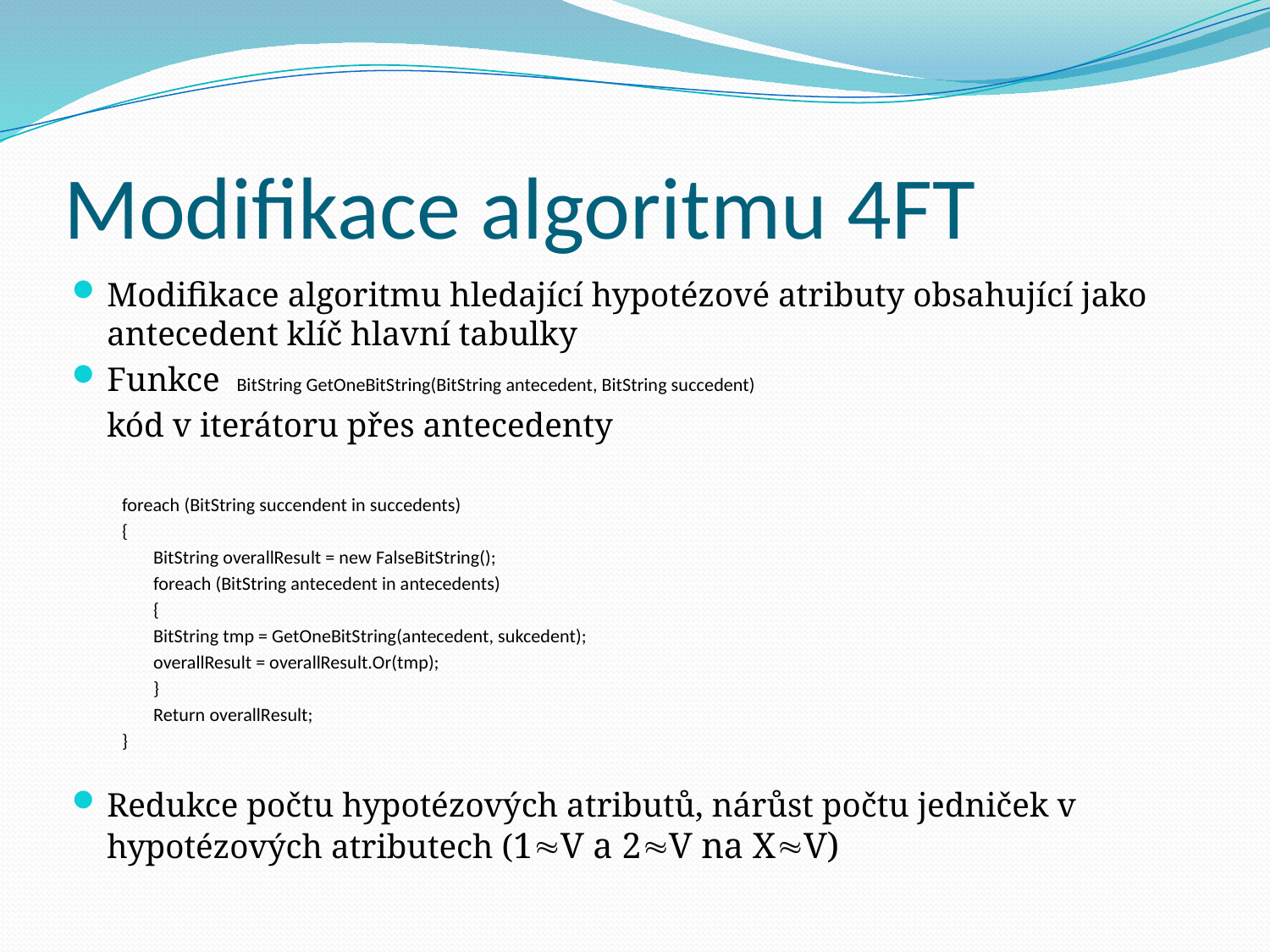

# Modifikace algoritmu 4FT
Modifikace algoritmu hledající hypotézové atributy obsahující jako antecedent klíč hlavní tabulky
Funkce  BitString GetOneBitString(BitString antecedent, BitString succedent)
	kód v iterátoru přes antecedenty

foreach (BitString succendent in succedents)
{
	BitString overallResult = new FalseBitString();
	foreach (BitString antecedent in antecedents)
	{
		BitString tmp = GetOneBitString(antecedent, sukcedent);
		overallResult = overallResult.Or(tmp);
	}
	Return overallResult;
}

Redukce počtu hypotézových atributů, nárůst počtu jedniček v hypotézových atributech (1≈V a 2≈V na X≈V)